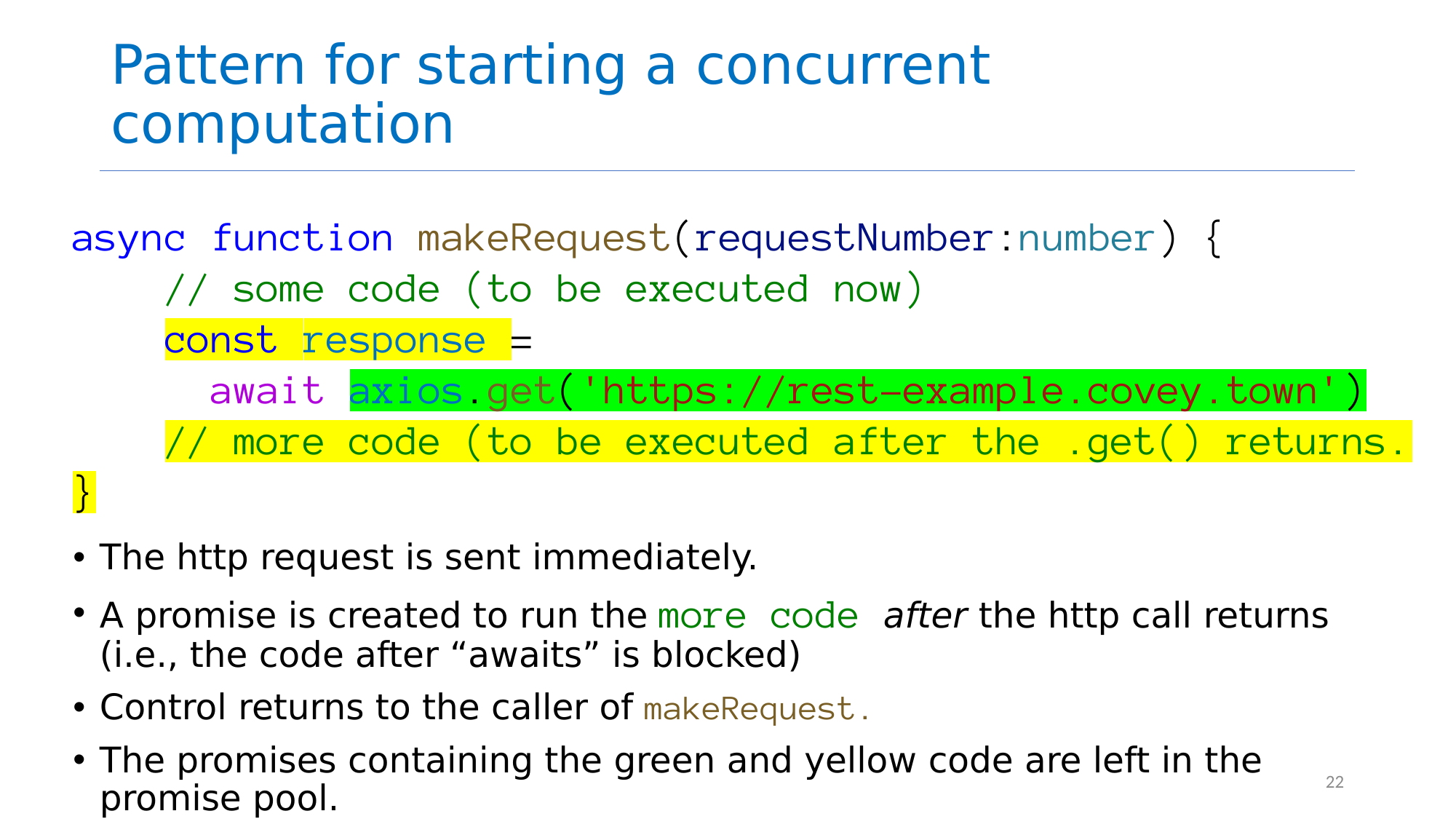

# Pattern for starting a concurrent computation
async function makeRequest(requestNumber:number) {
    // some code (to be executed now)
    const response =
      await axios.get('https://rest-example.covey.town')
    // more code (to be executed after the .get() returns.
}
The http request is sent immediately.
A promise is created to run the more code after the http call returns (i.e., the code after “awaits” is blocked)
Control returns to the caller of makeRequest.
The promises containing the green and yellow code are left in the promise pool.

22